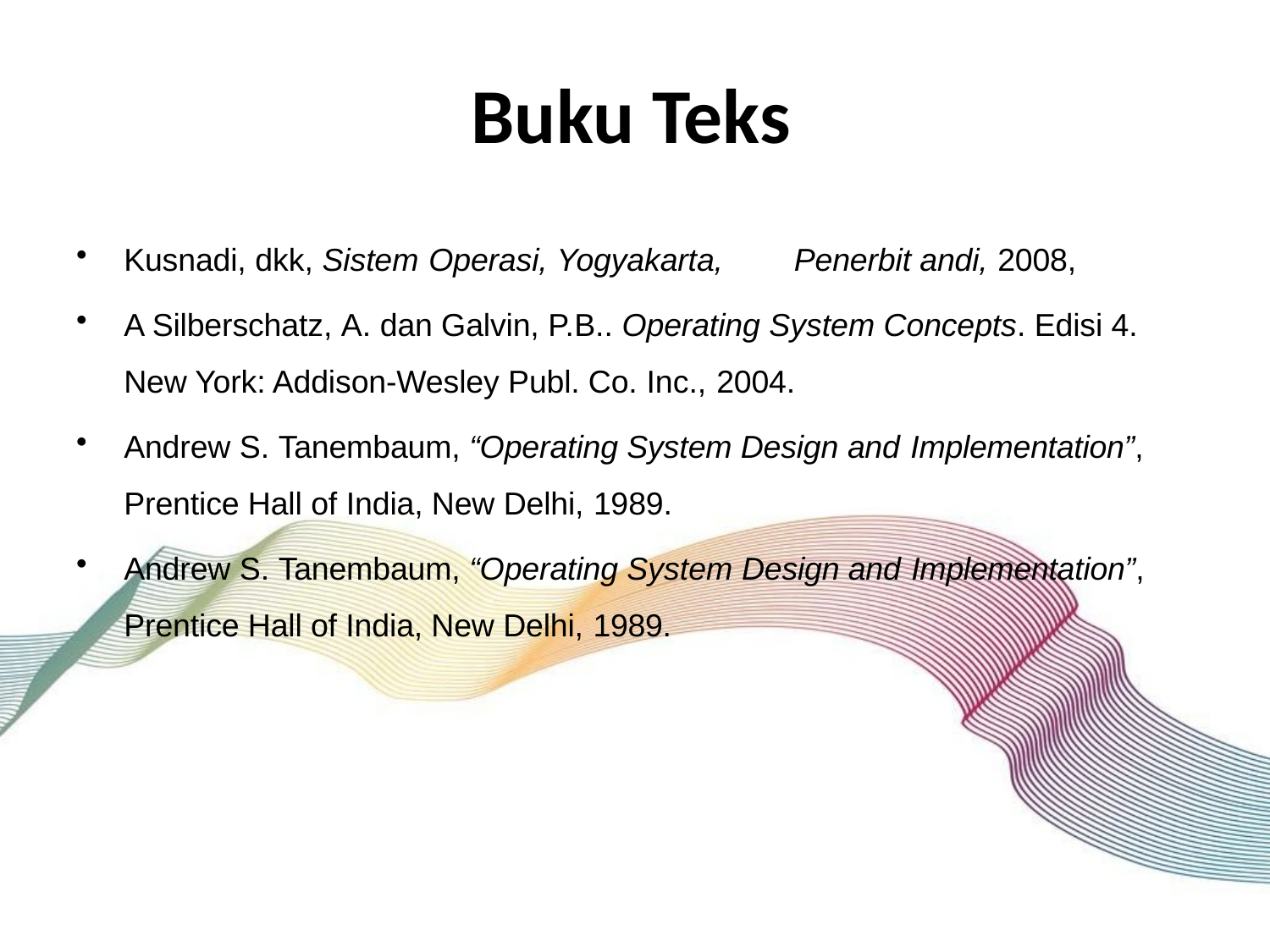

# Buku Teks
Kusnadi, dkk, Sistem Operasi, Yogyakarta,	Penerbit andi, 2008,
A Silberschatz, A. dan Galvin, P.B.. Operating System Concepts. Edisi 4.  New York: Addison-Wesley Publ. Co. Inc., 2004.
Andrew S. Tanembaum, “Operating System Design and Implementation”,
Prentice Hall of India, New Delhi, 1989.
Andrew S. Tanembaum, “Operating System Design and Implementation”,
Prentice Hall of India, New Delhi, 1989.